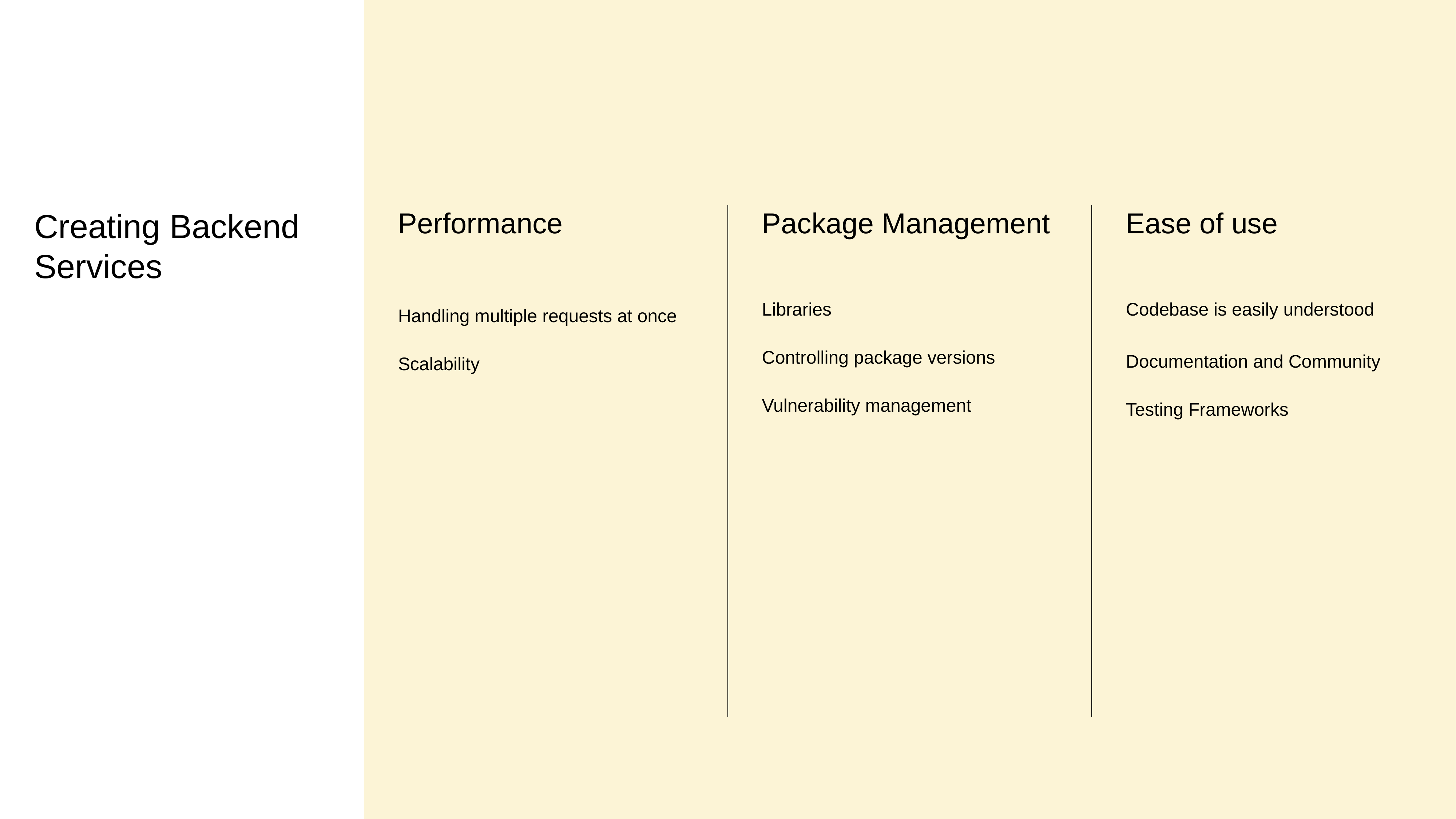

Creating Backend Services

Performance

Handling multiple requests at once

Scalability

Package Management

Libraries

Controlling package versions

Vulnerability management

Ease of use

Codebase is easily understood

Documentation and Community

Testing Frameworks

2